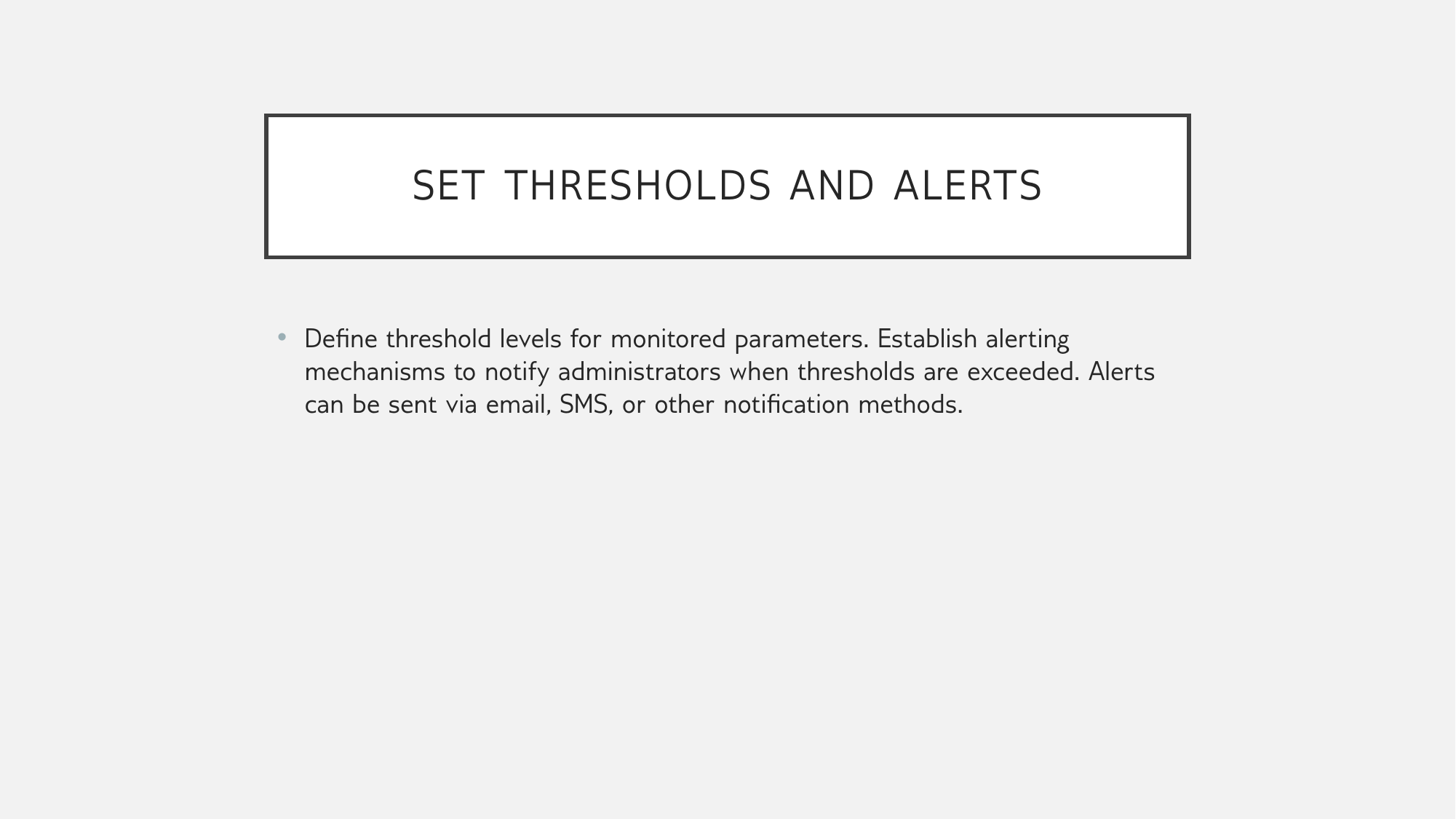

# Set Thresholds and Alerts
Define threshold levels for monitored parameters. Establish alerting mechanisms to notify administrators when thresholds are exceeded. Alerts can be sent via email, SMS, or other notification methods.